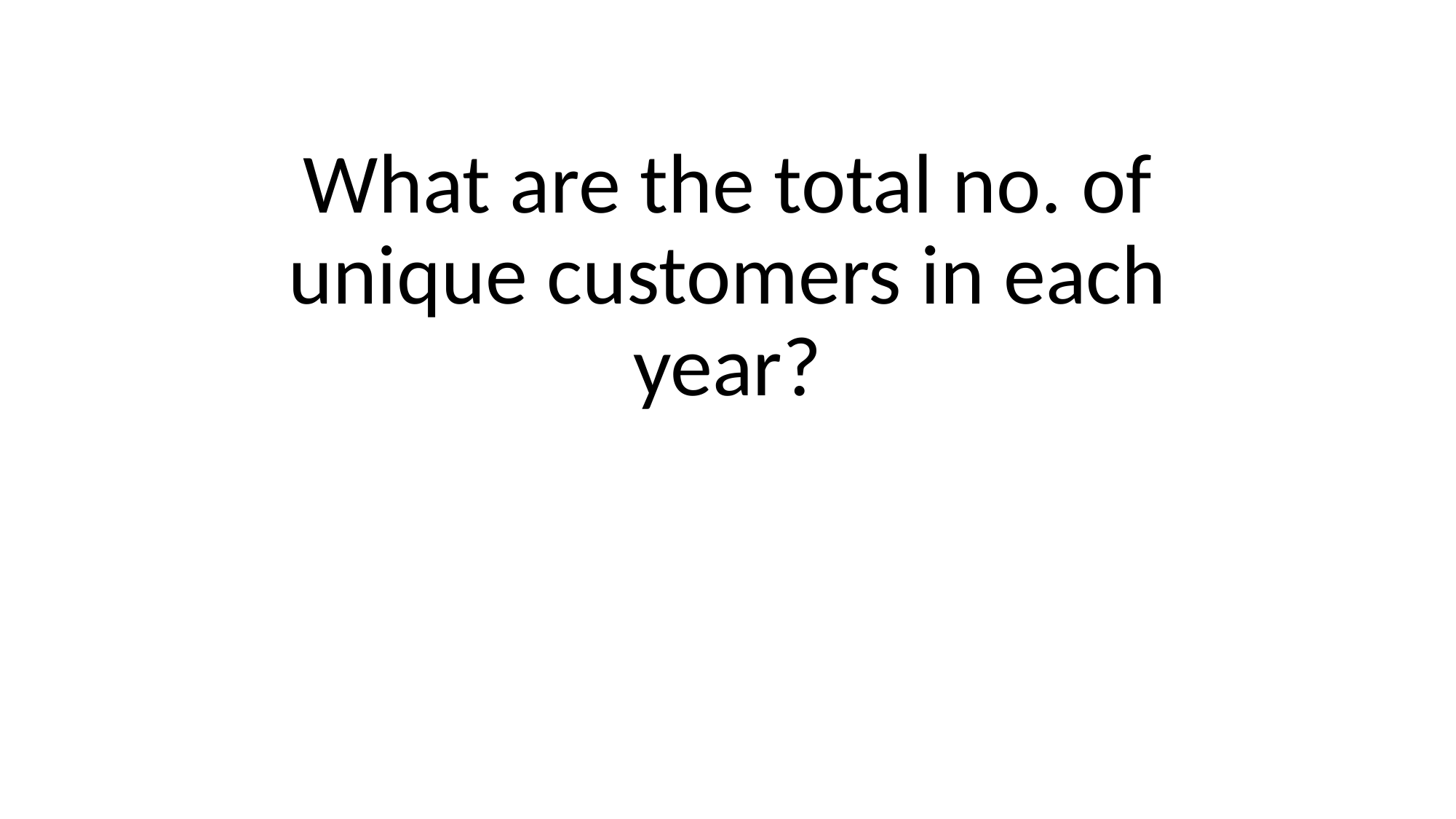

# What are the total no. of unique customers in each year?